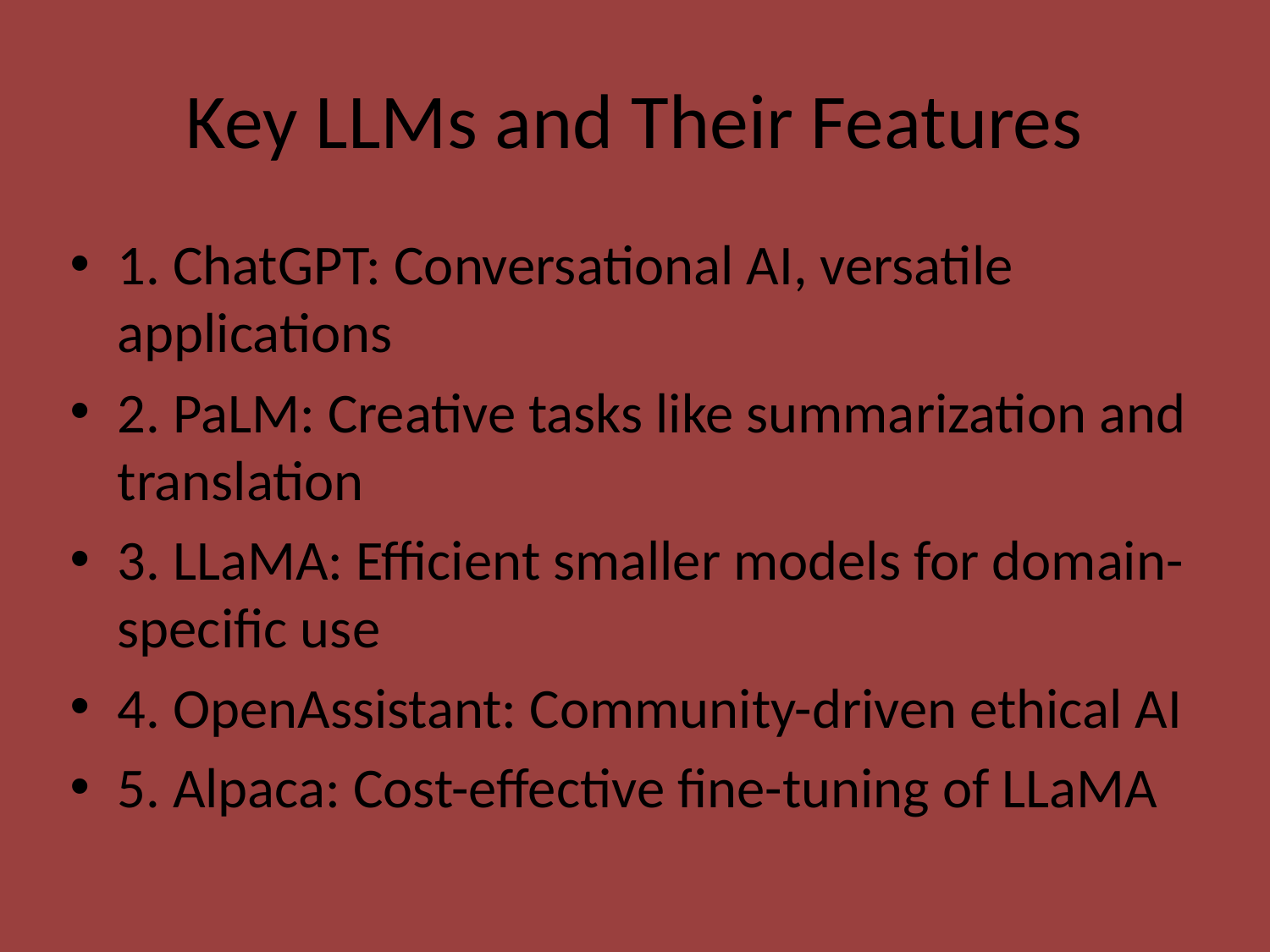

# Key LLMs and Their Features
1. ChatGPT: Conversational AI, versatile applications
2. PaLM: Creative tasks like summarization and translation
3. LLaMA: Efficient smaller models for domain-specific use
4. OpenAssistant: Community-driven ethical AI
5. Alpaca: Cost-effective fine-tuning of LLaMA